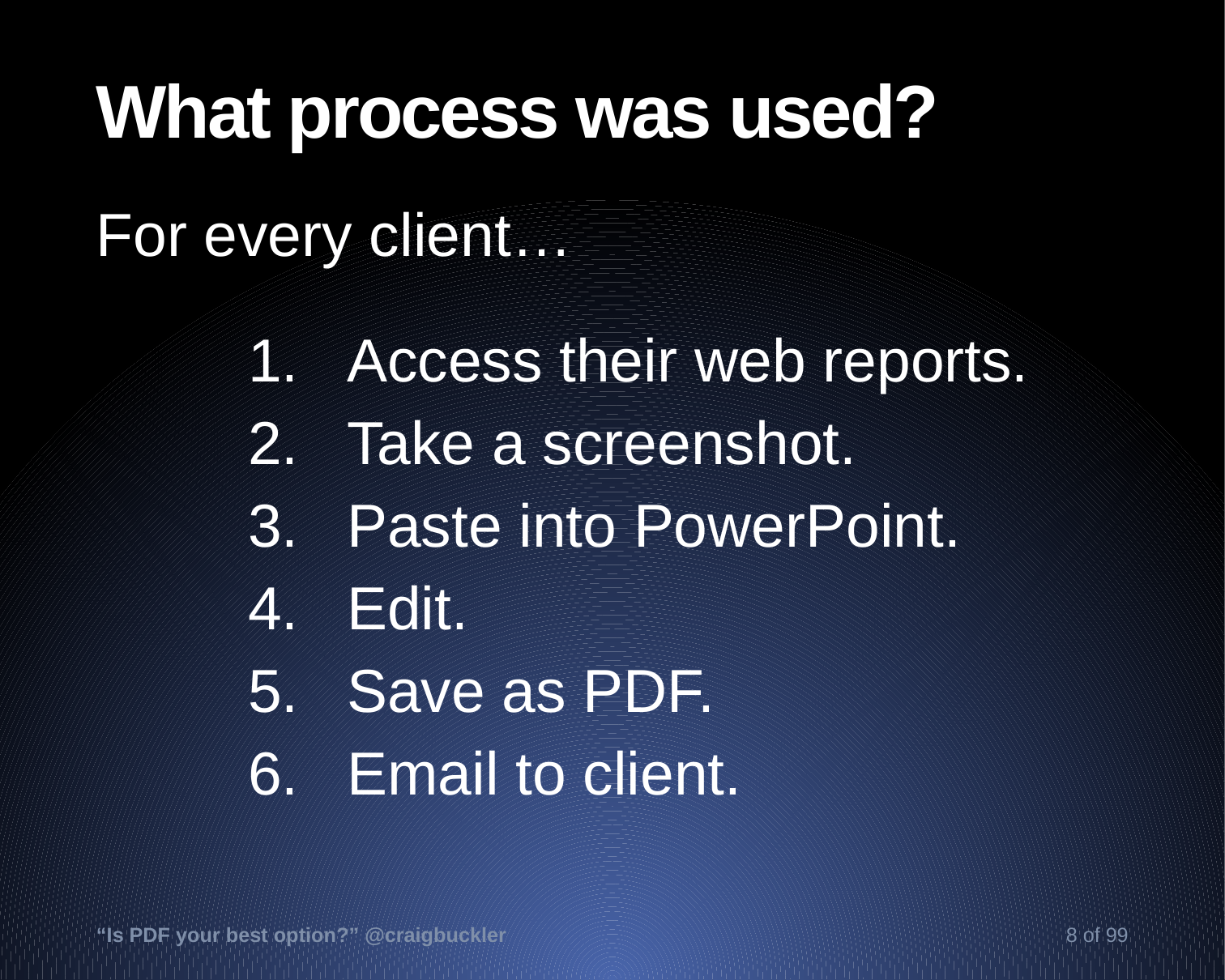

# What process was used?
For every client…
Access their web reports.
Take a screenshot.
Paste into PowerPoint.
Edit.
Save as PDF.
Email to client.
“Is PDF your best option?” @craigbuckler
8 of 99